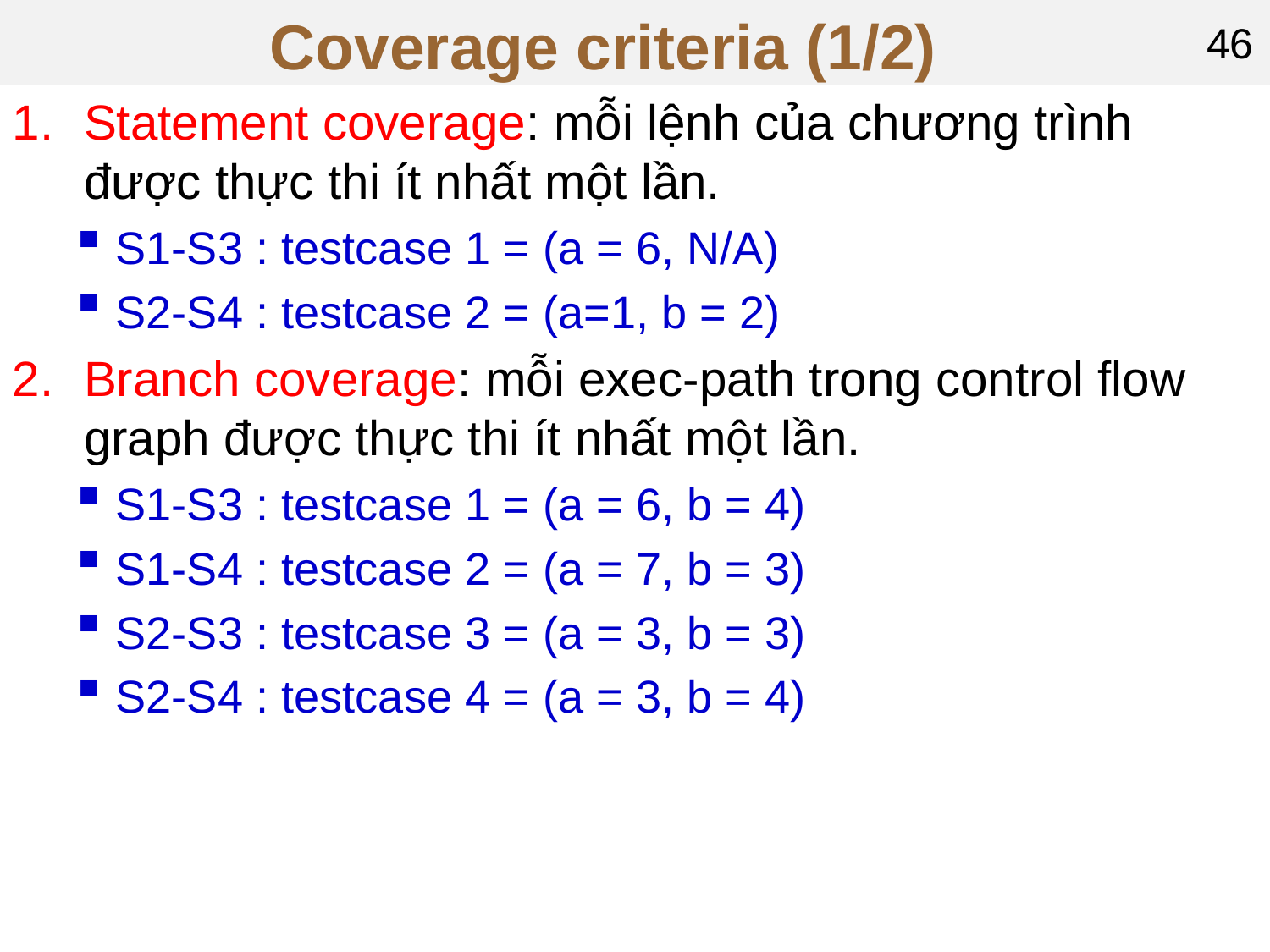

# Coverage criteria (1/2)
46
Statement coverage: mỗi lệnh của chương trình được thực thi ít nhất một lần.
S1-S3 : testcase 1 = (a = 6, N/A)
S2-S4 : testcase 2 = (a=1, b = 2)
Branch coverage: mỗi exec-path trong control flow graph được thực thi ít nhất một lần.
S1-S3 : testcase 1 = (a = 6, b = 4)
S1-S4 : testcase 2 = (a = 7, b = 3)
S2-S3 : testcase 3 = (a = 3, b = 3)
S2-S4 : testcase 4 = (a = 3, b = 4)